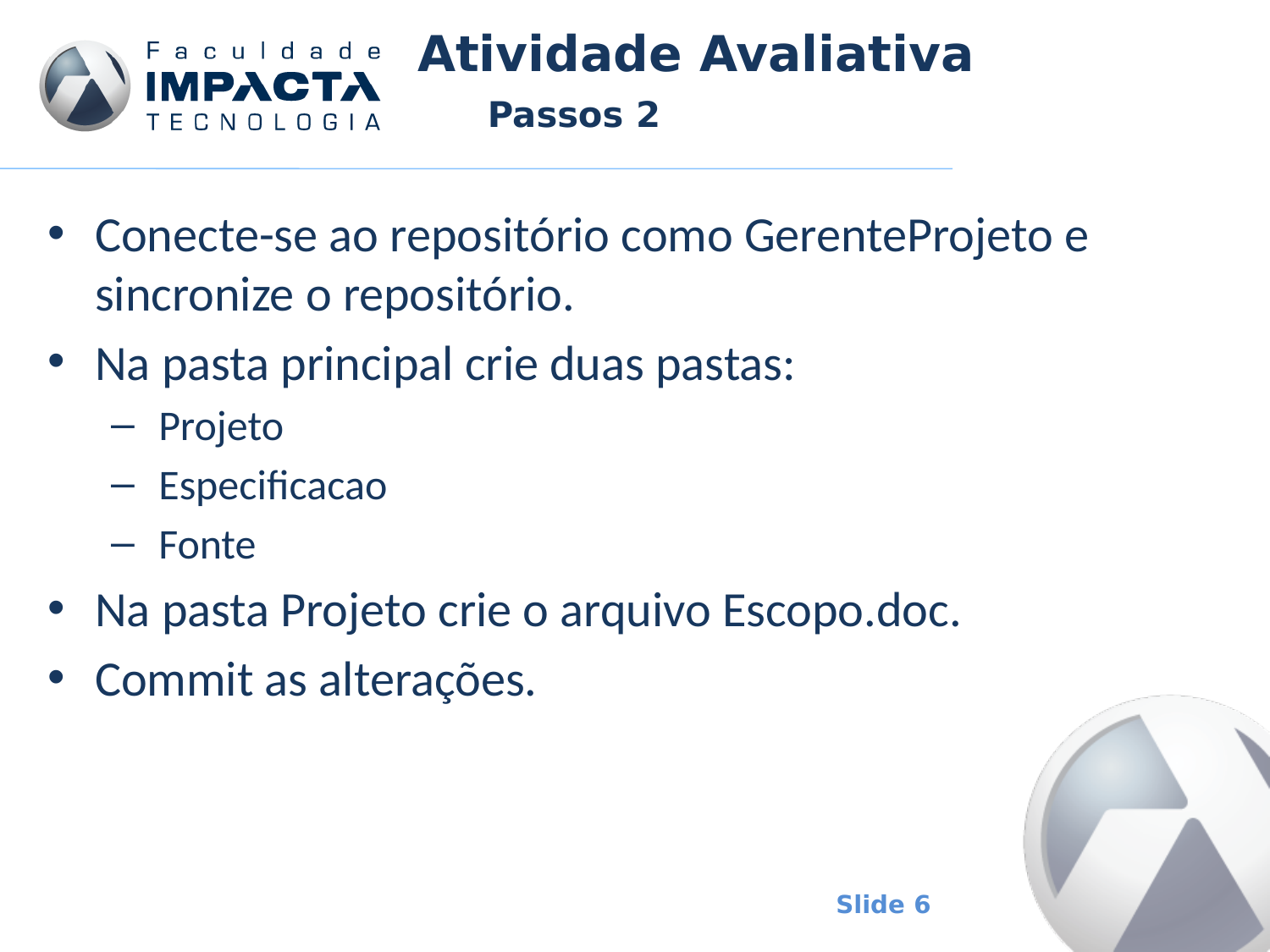

# Atividade Avaliativa
Passos 2
Conecte-se ao repositório como GerenteProjeto e sincronize o repositório.
Na pasta principal crie duas pastas:
Projeto
Especificacao
Fonte
Na pasta Projeto crie o arquivo Escopo.doc.
Commit as alterações.